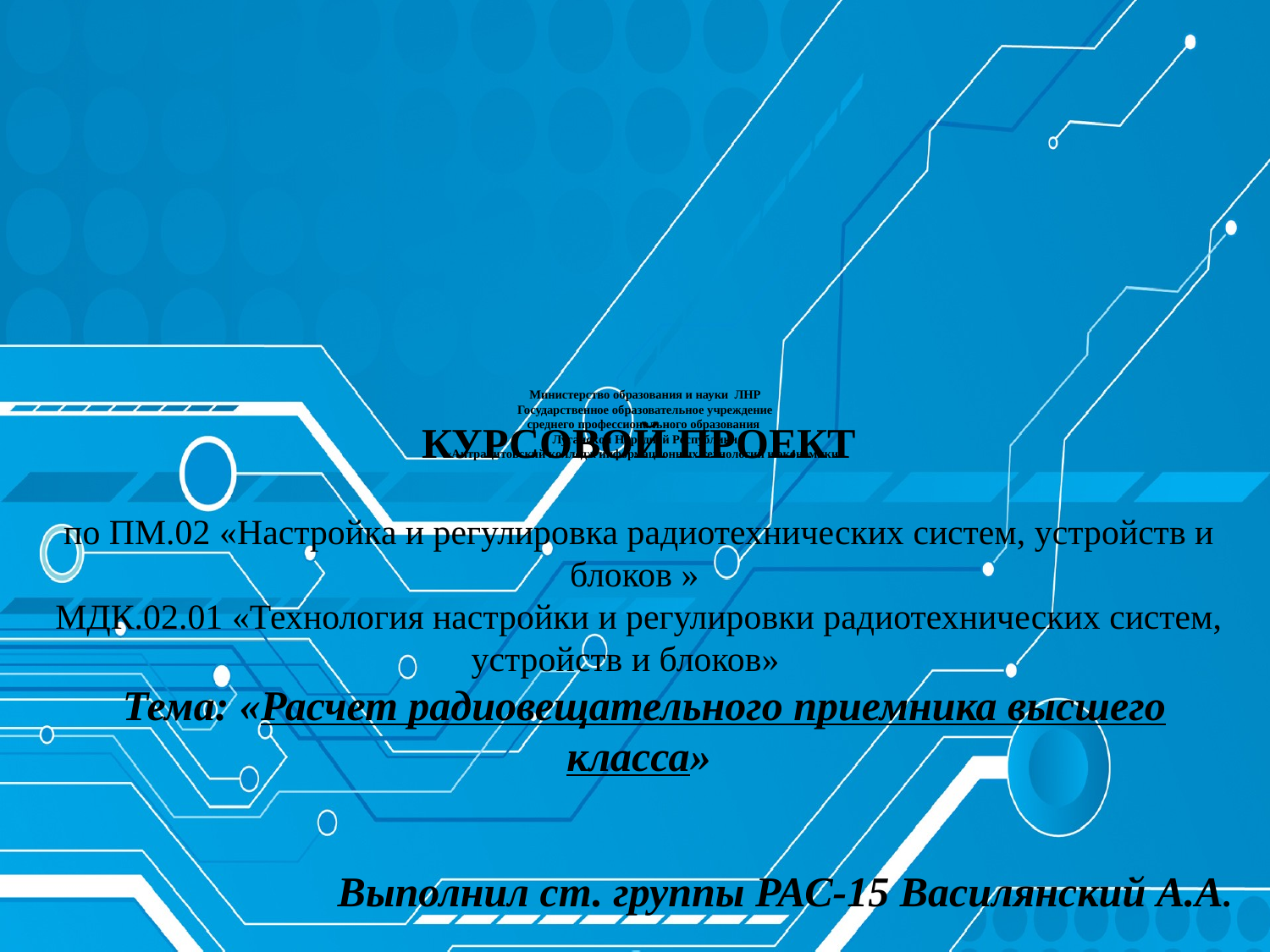

# Министерство образования и науки  ЛНР Государственное образовательное учреждение среднего профессионального образования Луганской Народной Республики «Антрацитовский колледж информационных технологий и экономики»
КУРСОВОЙ ПРОЕКТ

по ПМ.02 «Настройка и регулировка радиотехнических систем, устройств и блоков »
МДК.02.01 «Технология настройки и регулировки радиотехнических систем, устройств и блоков»
 Тема: «Расчет радиовещательного приемника высшего класса»

Выполнил ст. группы РАС-15 Василянский А.А.